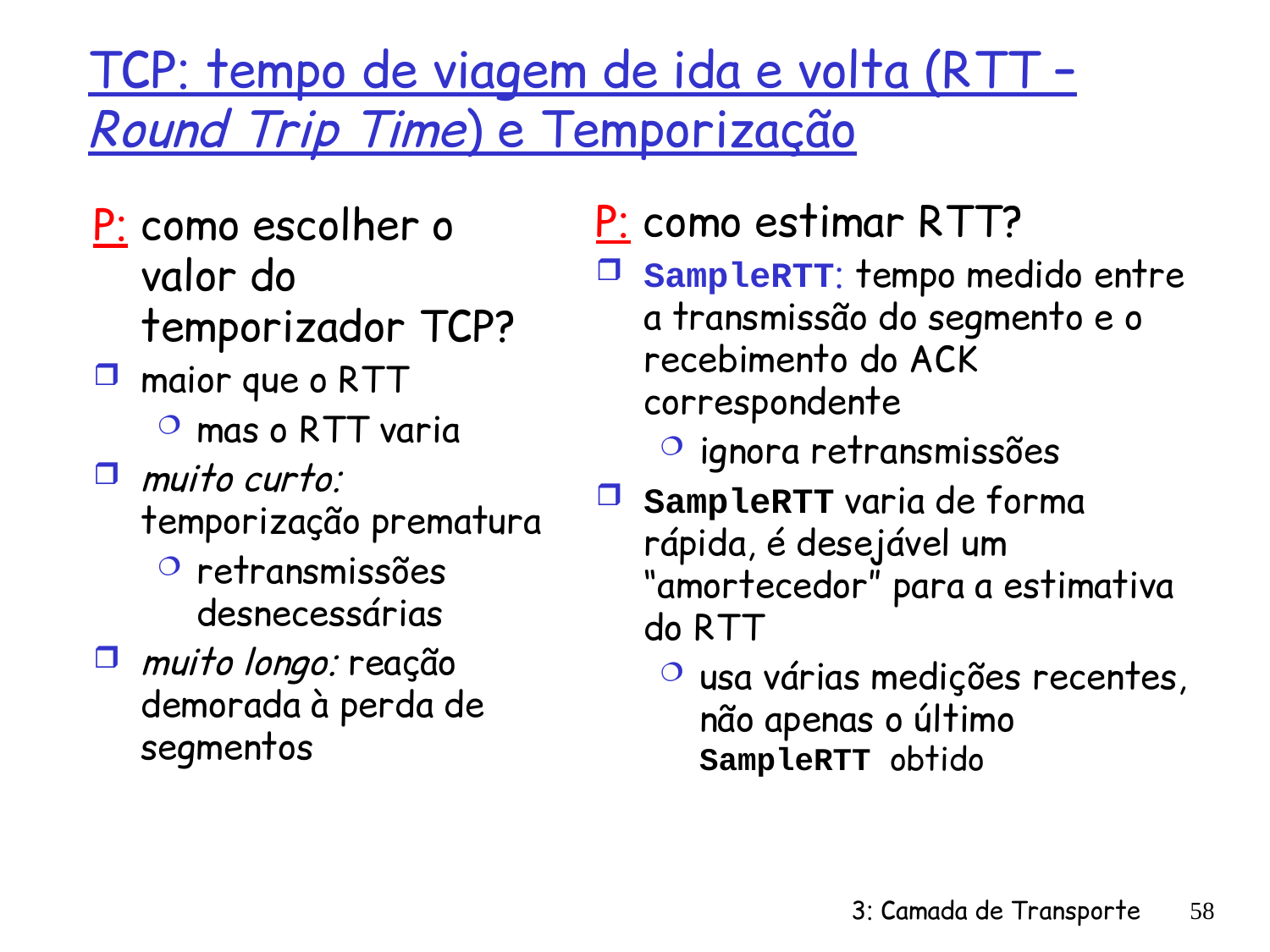

# TCP: tempo de viagem de ida e volta (RTT – Round Trip Time) e Temporização
P: como estimar RTT?
SampleRTT: tempo medido entre a transmissão do segmento e o recebimento do ACK correspondente
ignora retransmissões
SampleRTT varia de forma rápida, é desejável um “amortecedor” para a estimativa do RTT
usa várias medições recentes, não apenas o último SampleRTT obtido
P: como escolher o valor do temporizador TCP?
maior que o RTT
mas o RTT varia
muito curto: temporização prematura
retransmissões desnecessárias
muito longo: reação demorada à perda de segmentos
3: Camada de Transporte
58